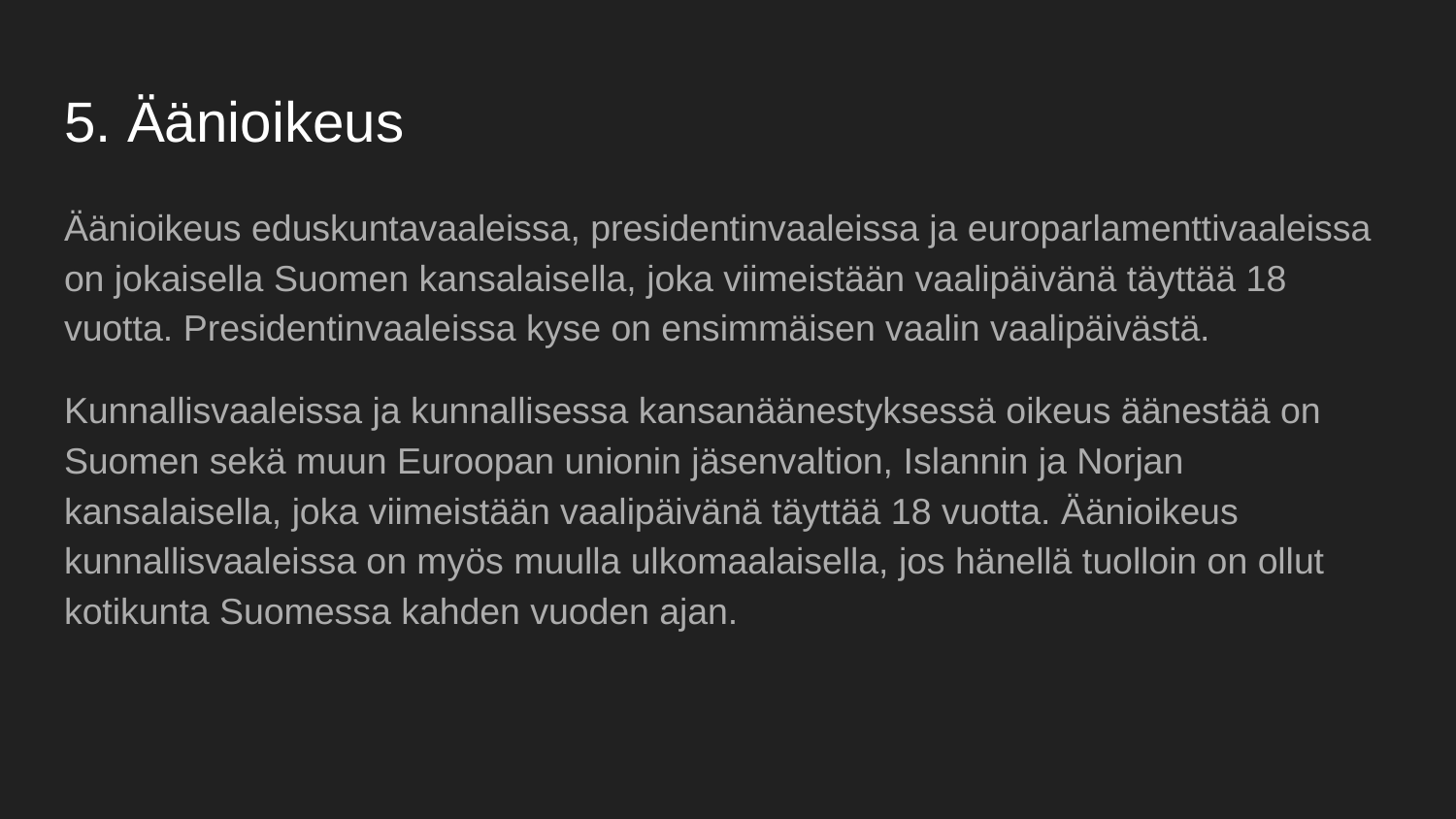

# 5. ​Äänioikeus
Äänioikeus eduskuntavaaleissa, presidentinvaaleissa ja europarlamenttivaaleissa on jokaisella Suomen kansalaisella, joka viimeistään vaalipäivänä täyttää 18 vuotta. Presidentinvaaleissa kyse on ensimmäisen vaalin vaalipäivästä.
Kunnallisvaaleissa ja kunnallisessa kansanäänestyksessä oikeus äänestää on Suomen sekä muun Euroopan unionin jäsenvaltion, Islannin ja Norjan kansalaisella, joka viimeistään vaalipäivänä täyttää 18 vuotta. Äänioikeus kunnallisvaaleissa on myös muulla ulkomaalaisella, jos hänellä tuolloin on ollut kotikunta Suomessa kahden vuoden ajan.